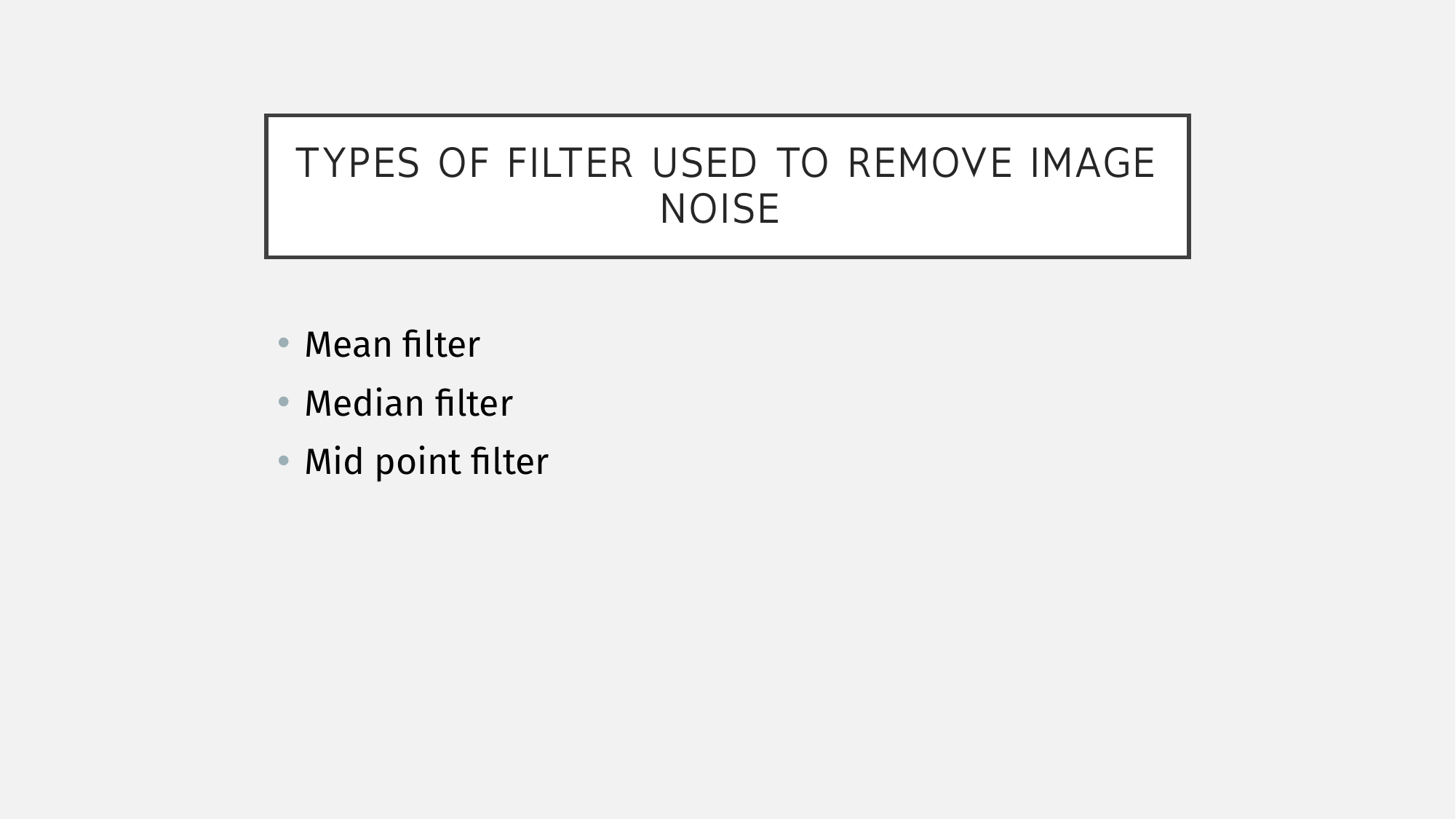

# Types of filter used to remove image noise
Mean filter
Median filter
Mid point filter